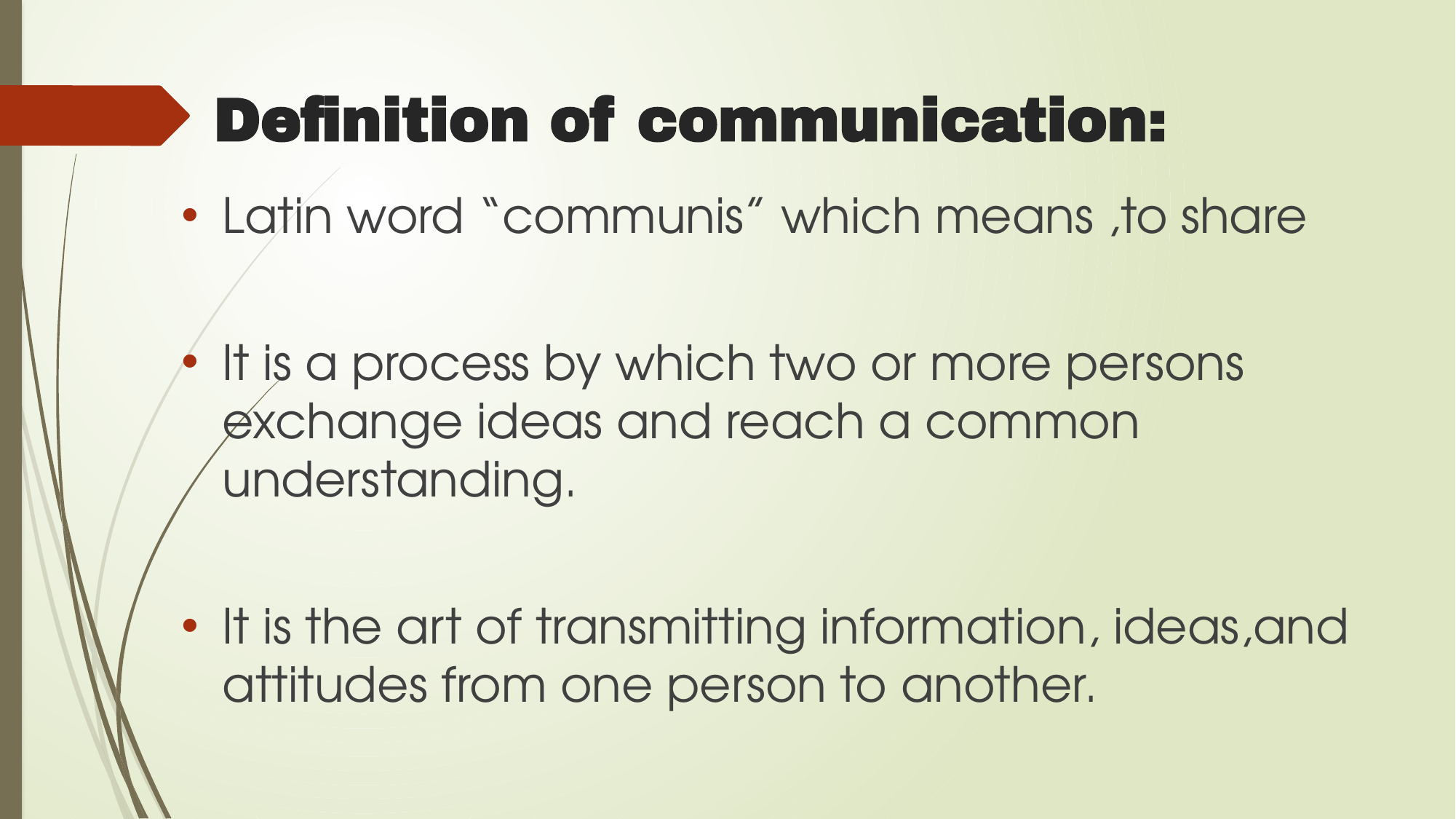

# Definition of communication:
Latin word “communis” which means ,to share

It is a process by which two or more persons exchange ideas and reach a common understanding.

It is the art of transmitting information, ideas,and attitudes from one person to another.